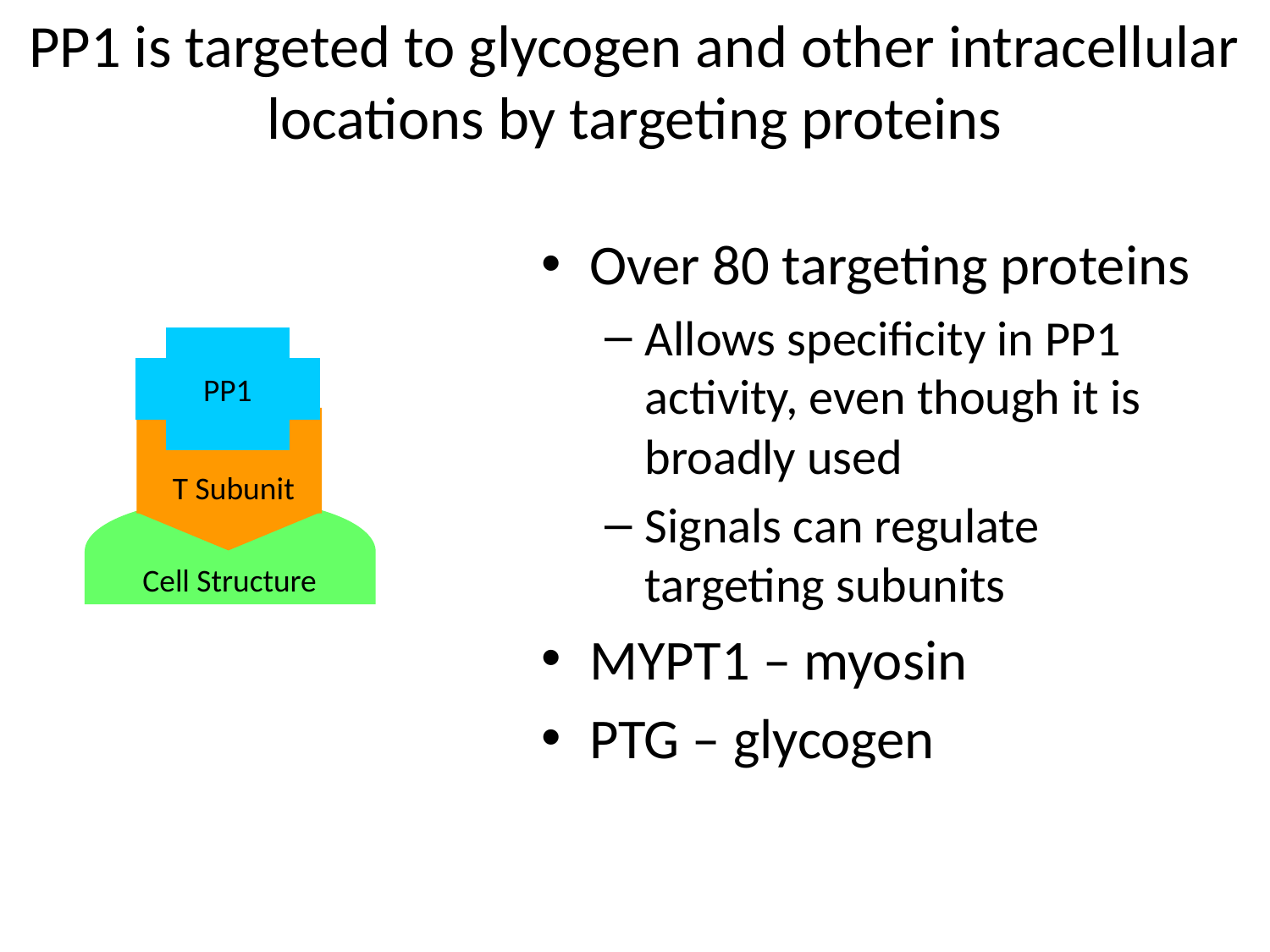

# PP1 is targeted to glycogen and other intracellular locations by targeting proteins
Over 80 targeting proteins
Allows specificity in PP1 activity, even though it is broadly used
Signals can regulate targeting subunits
MYPT1 – myosin
PTG – glycogen

PP1

T Subunit

Cell Structure